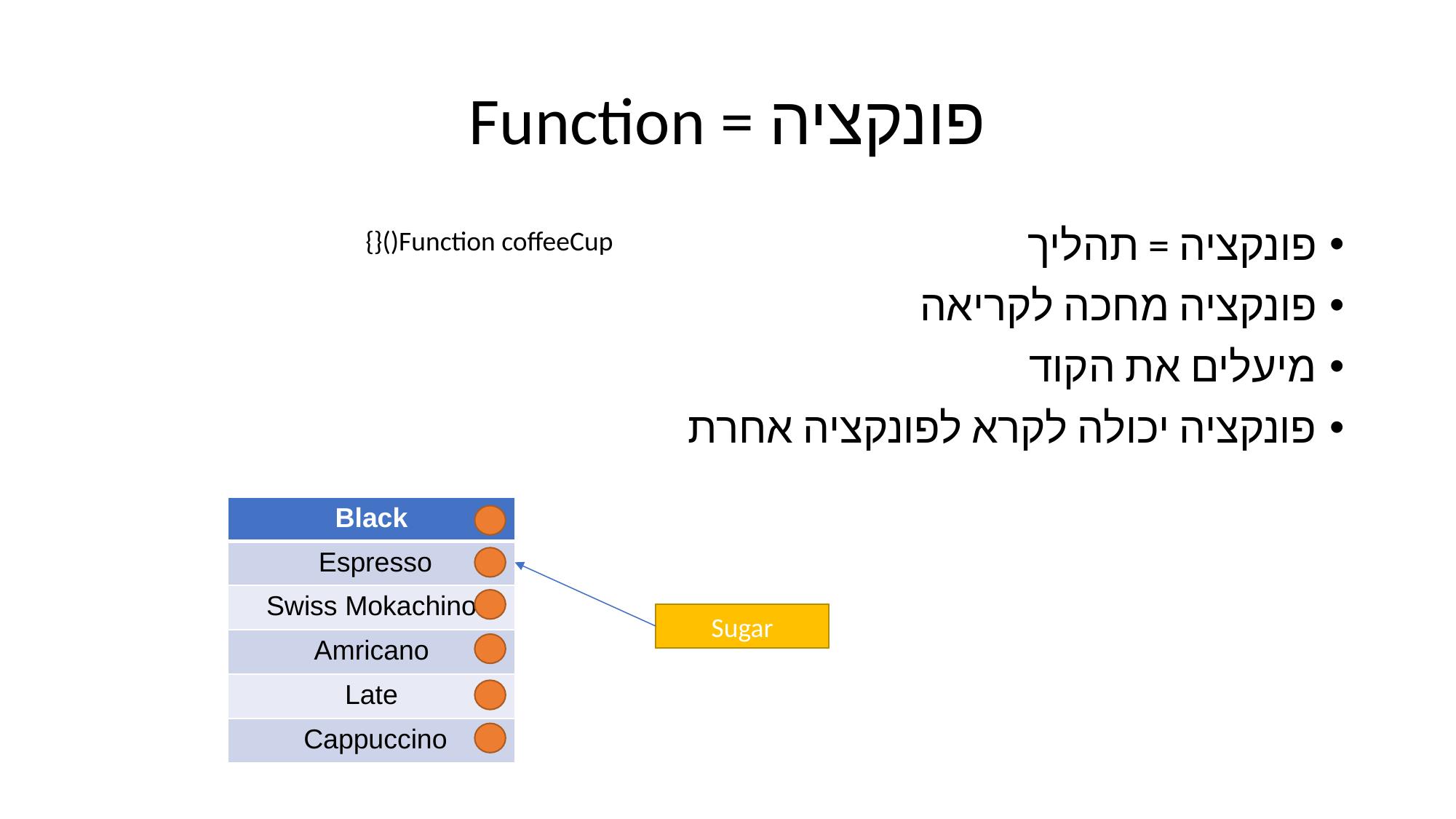

# Function = פונקציה
פונקציה = תהליך
פונקציה מחכה לקריאה
מיעלים את הקוד
פונקציה יכולה לקרא לפונקציה אחרת
Function coffeeCup(){}
| Black |
| --- |
| Espresso |
| Swiss Mokachino |
| Amricano |
| Late |
| Cappuccino |

Sugar